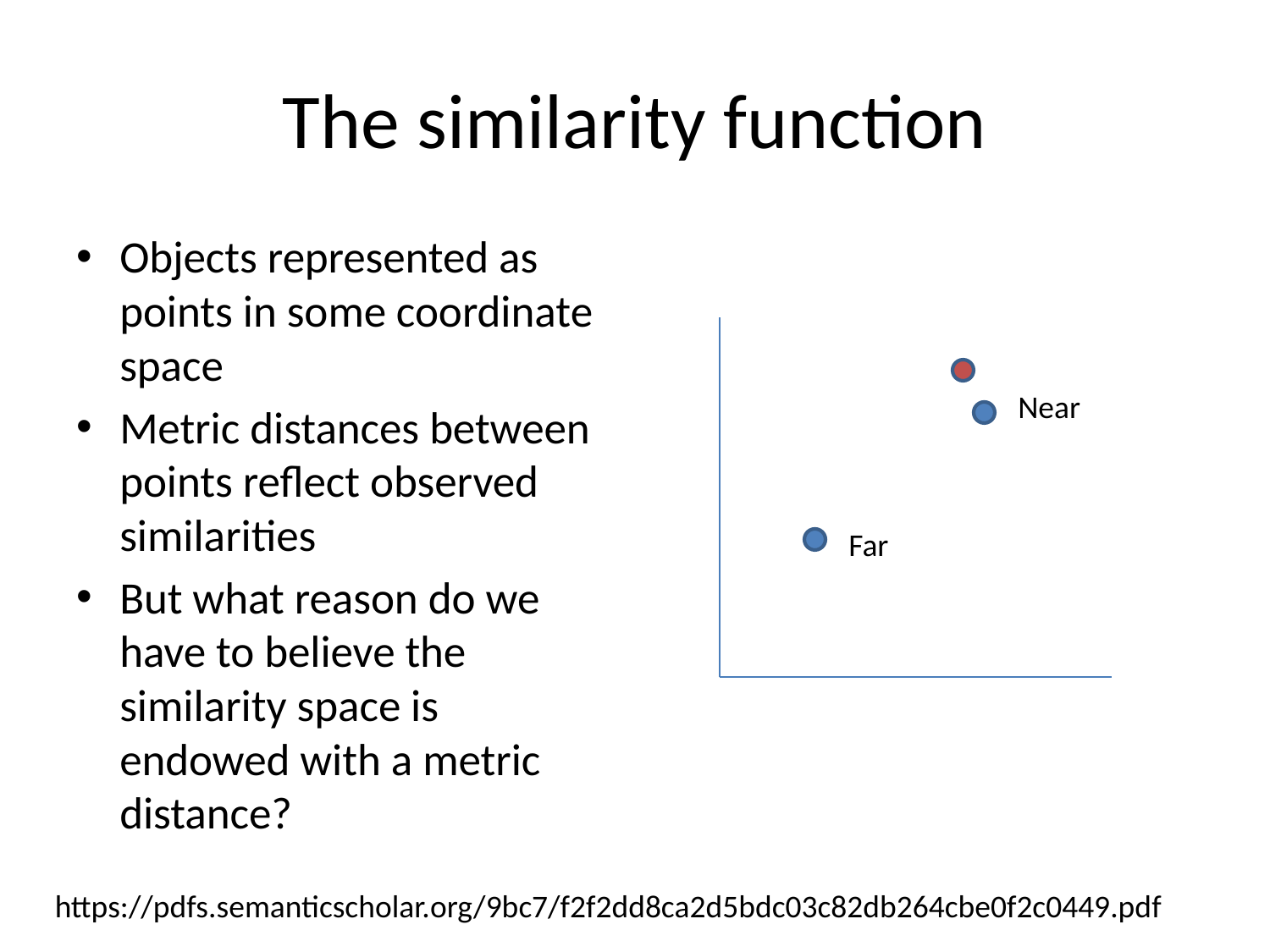

# The similarity function
Objects represented as points in some coordinate space
Metric distances between points reflect observed similarities
But what reason do we have to believe the similarity space is endowed with a metric distance?

Near

Far

https://pdfs.semanticscholar.org/9bc7/f2f2dd8ca2d5bdc03c82db264cbe0f2c0449.pdf